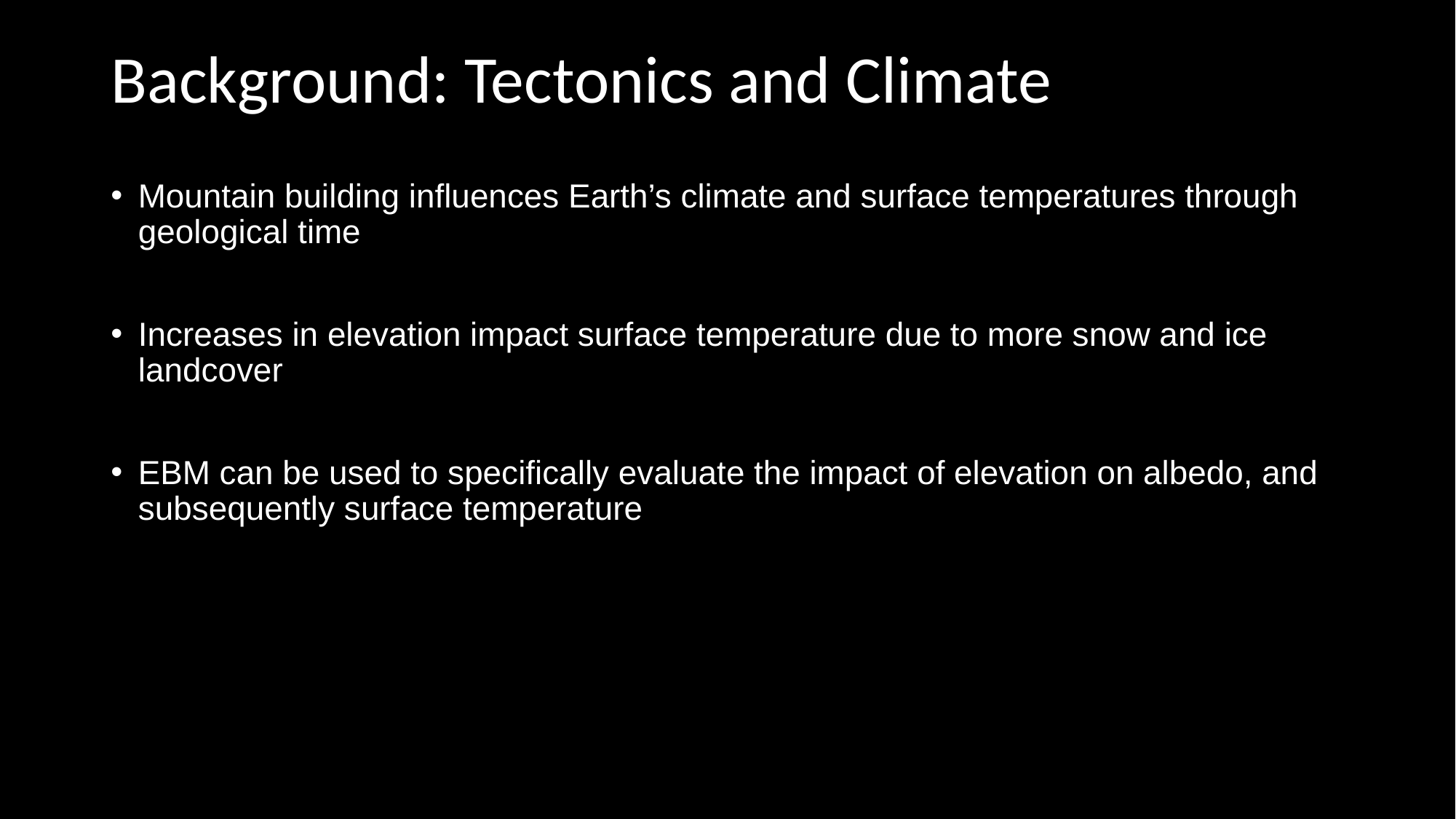

# Background: Tectonics and Climate
Mountain building influences Earth’s climate and surface temperatures through geological time

Increases in elevation impact surface temperature due to more snow and ice landcover

EBM can be used to specifically evaluate the impact of elevation on albedo, and subsequently surface temperature